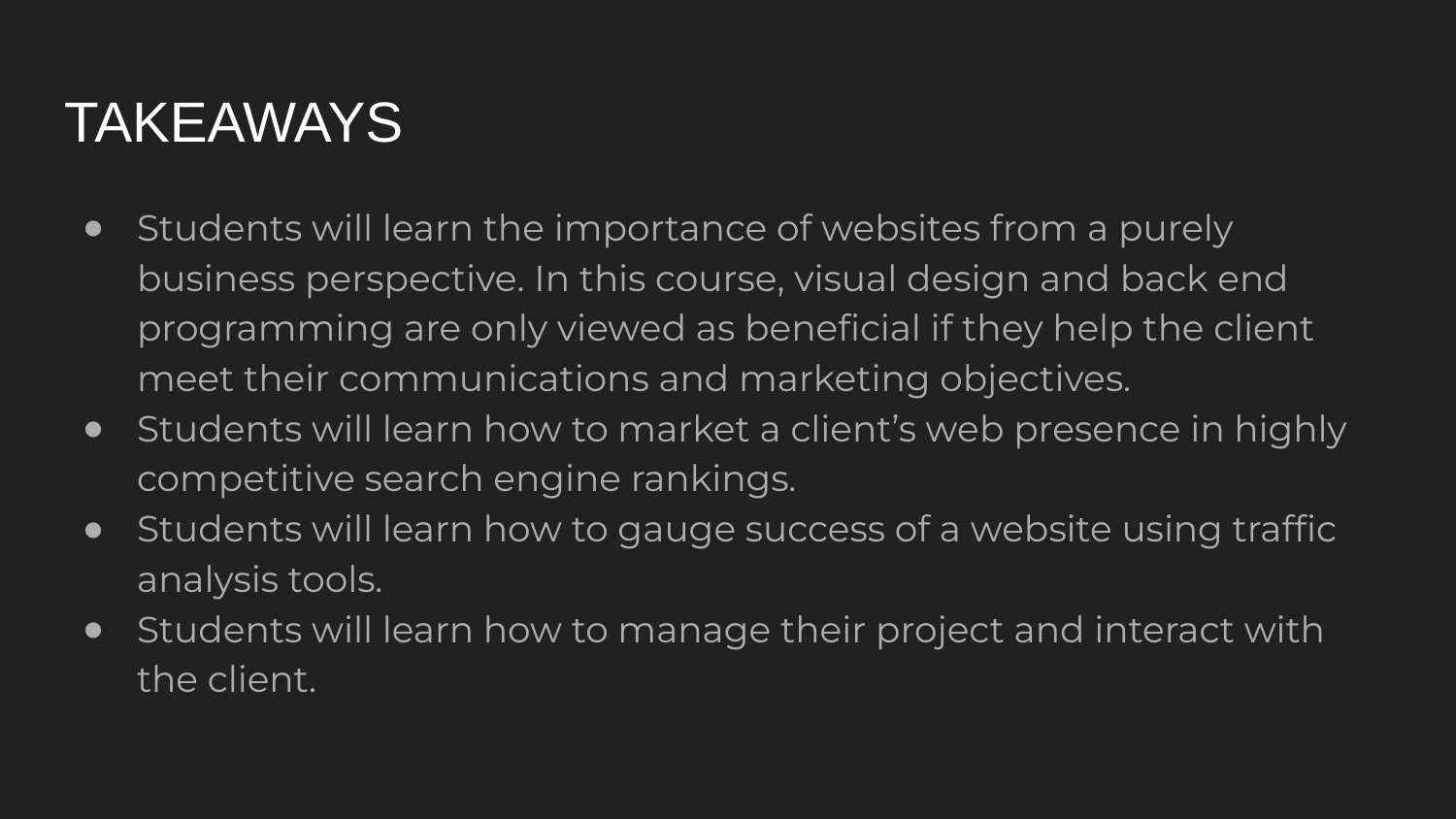

# TAKEAWAYS
Students will learn the importance of websites from a purely business perspective. In this course, visual design and back end programming are only viewed as beneficial if they help the client meet their communications and marketing objectives.
Students will learn how to market a client’s web presence in highly competitive search engine rankings.
Students will learn how to gauge success of a website using traffic analysis tools.
Students will learn how to manage their project and interact with the client.